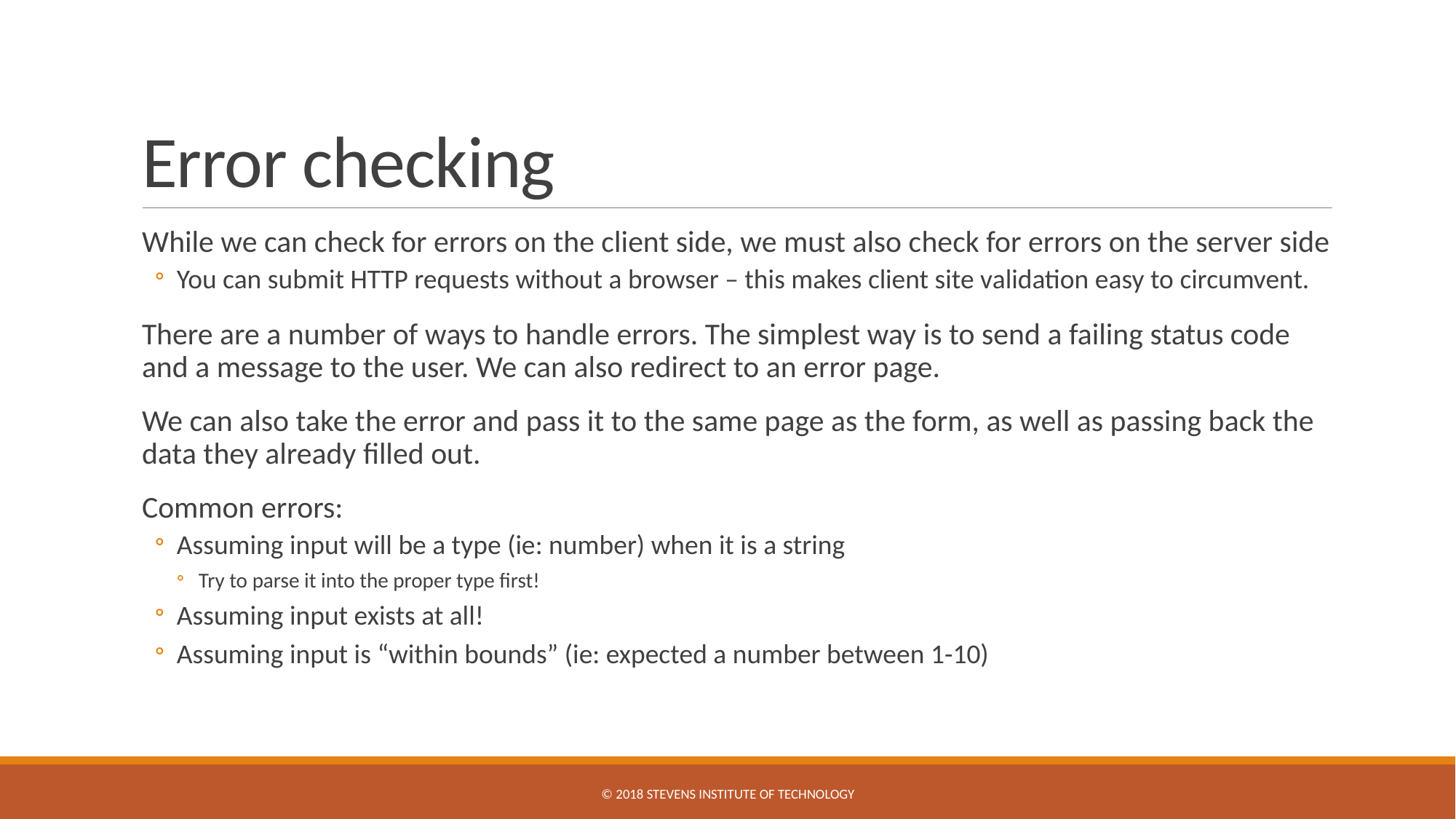

# Error checking
While we can check for errors on the client side, we must also check for errors on the server side
You can submit HTTP requests without a browser – this makes client site validation easy to circumvent.
There are a number of ways to handle errors. The simplest way is to send a failing status code and a message to the user. We can also redirect to an error page.
We can also take the error and pass it to the same page as the form, as well as passing back the data they already filled out.
Common errors:
Assuming input will be a type (ie: number) when it is a string
Try to parse it into the proper type first!
Assuming input exists at all!
Assuming input is “within bounds” (ie: expected a number between 1-10)
© 2018 STEVENS INSTITUTE OF TECHNOLOGY